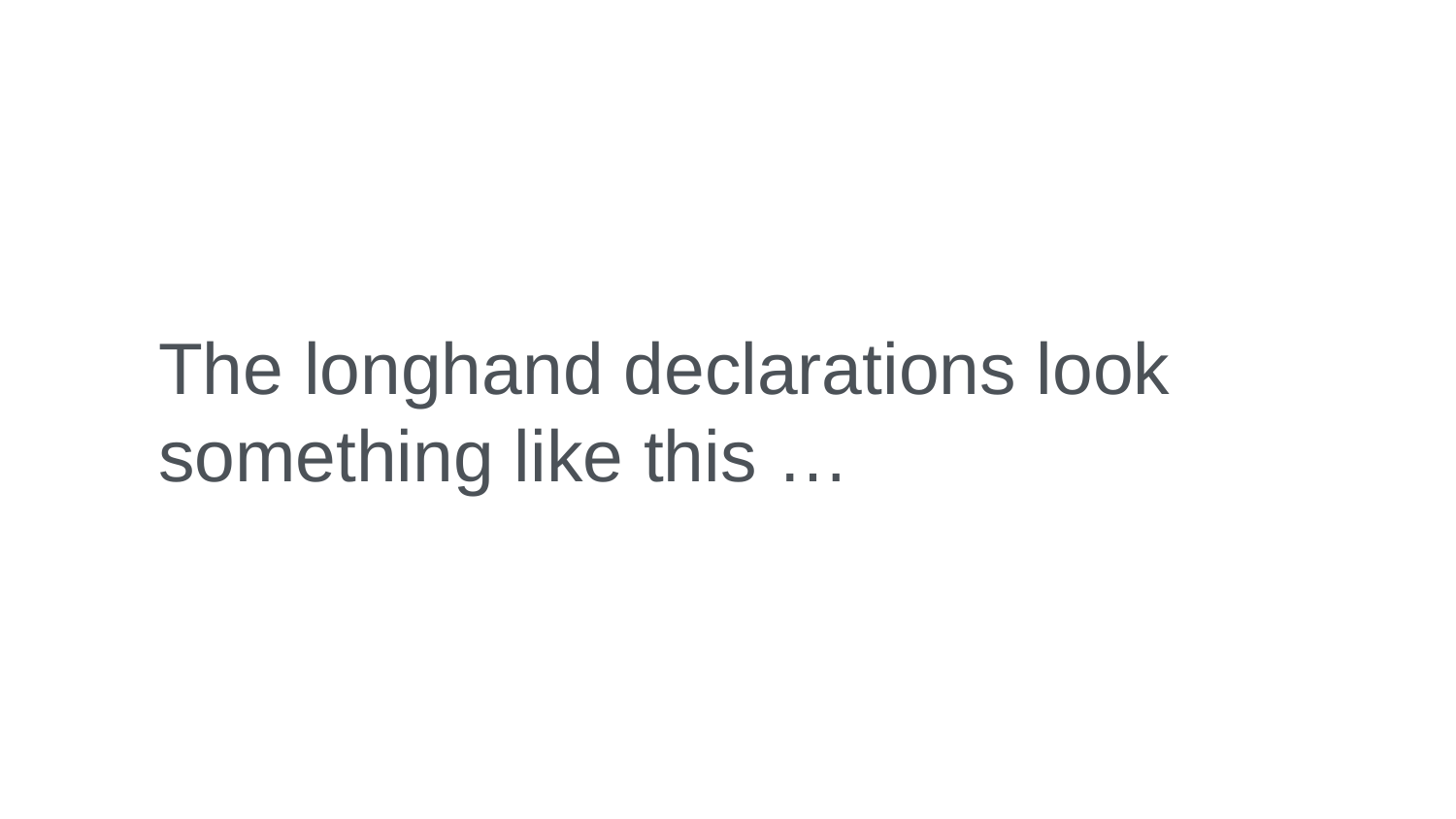

The longhand declarations look something like this …